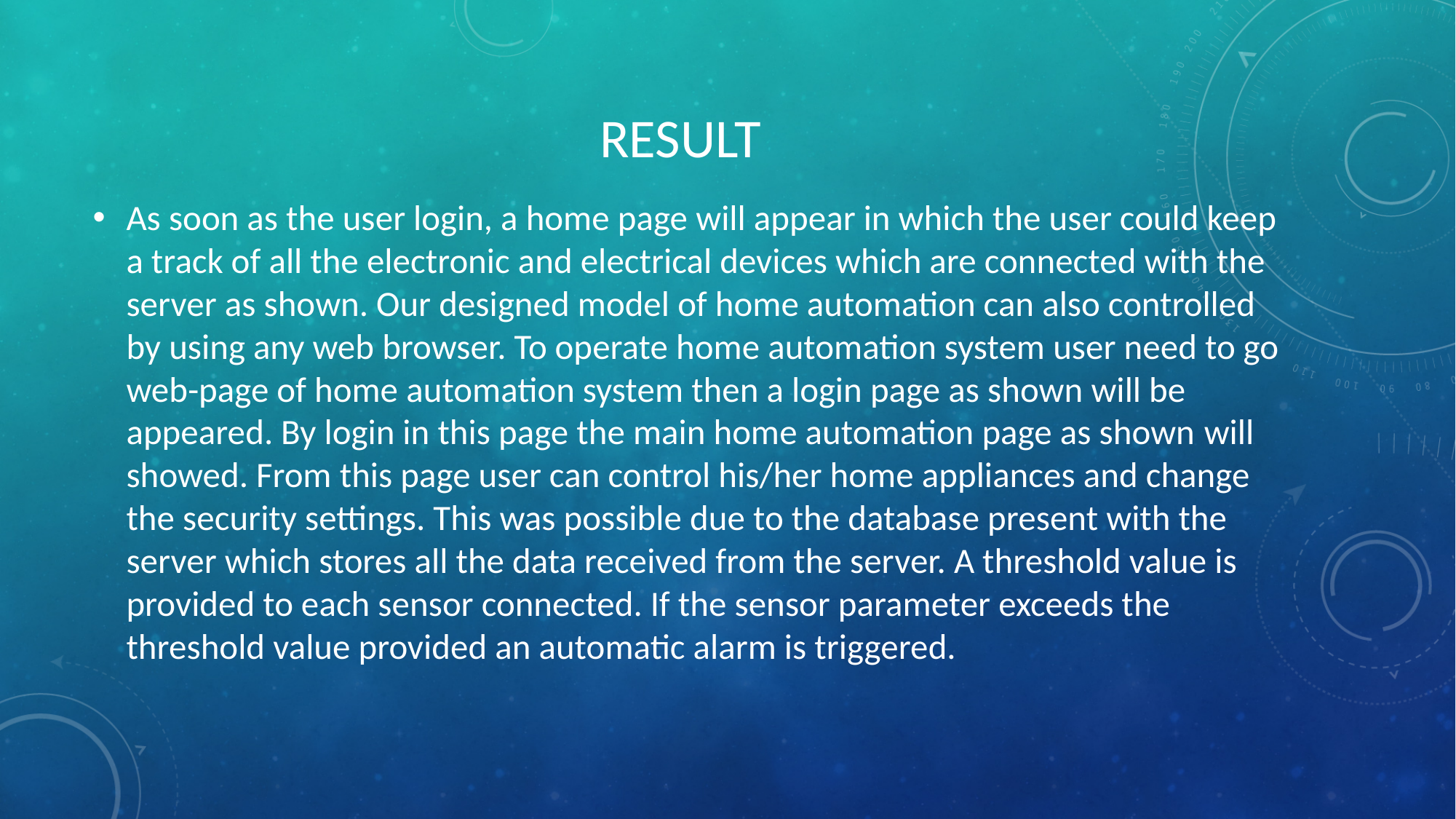

# RESULT
As soon as the user login, a home page will appear in which the user could keep a track of all the electronic and electrical devices which are connected with the server as shown. Our designed model of home automation can also controlled by using any web browser. To operate home automation system user need to go web-page of home automation system then a login page as shown will be appeared. By login in this page the main home automation page as shown will showed. From this page user can control his/her home appliances and change the security settings. This was possible due to the database present with the server which stores all the data received from the server. A threshold value is provided to each sensor connected. If the sensor parameter exceeds the threshold value provided an automatic alarm is triggered.